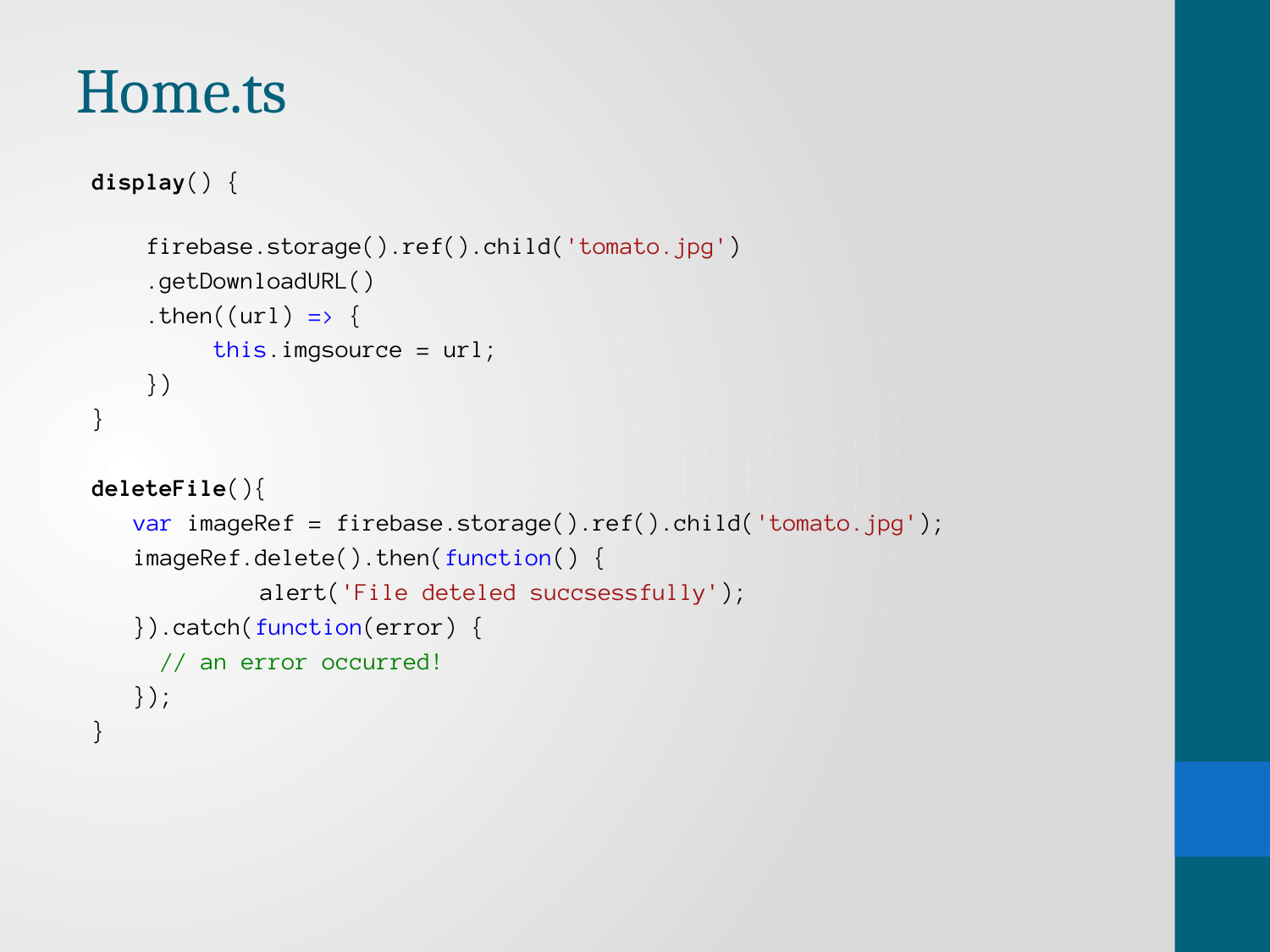

# Home.ts
display() {
    firebase.storage().ref().child('tomato.jpg')
    .getDownloadURL()
    .then((url) => {
         this.imgsource = url;
    })
}

deleteFile(){
var imageRef = firebase.storage().ref().child('tomato.jpg');
imageRef.delete().then(function() {
	alert('File deteled succsessfully');
}).catch(function(error) {
  // an error occurred!
});
}